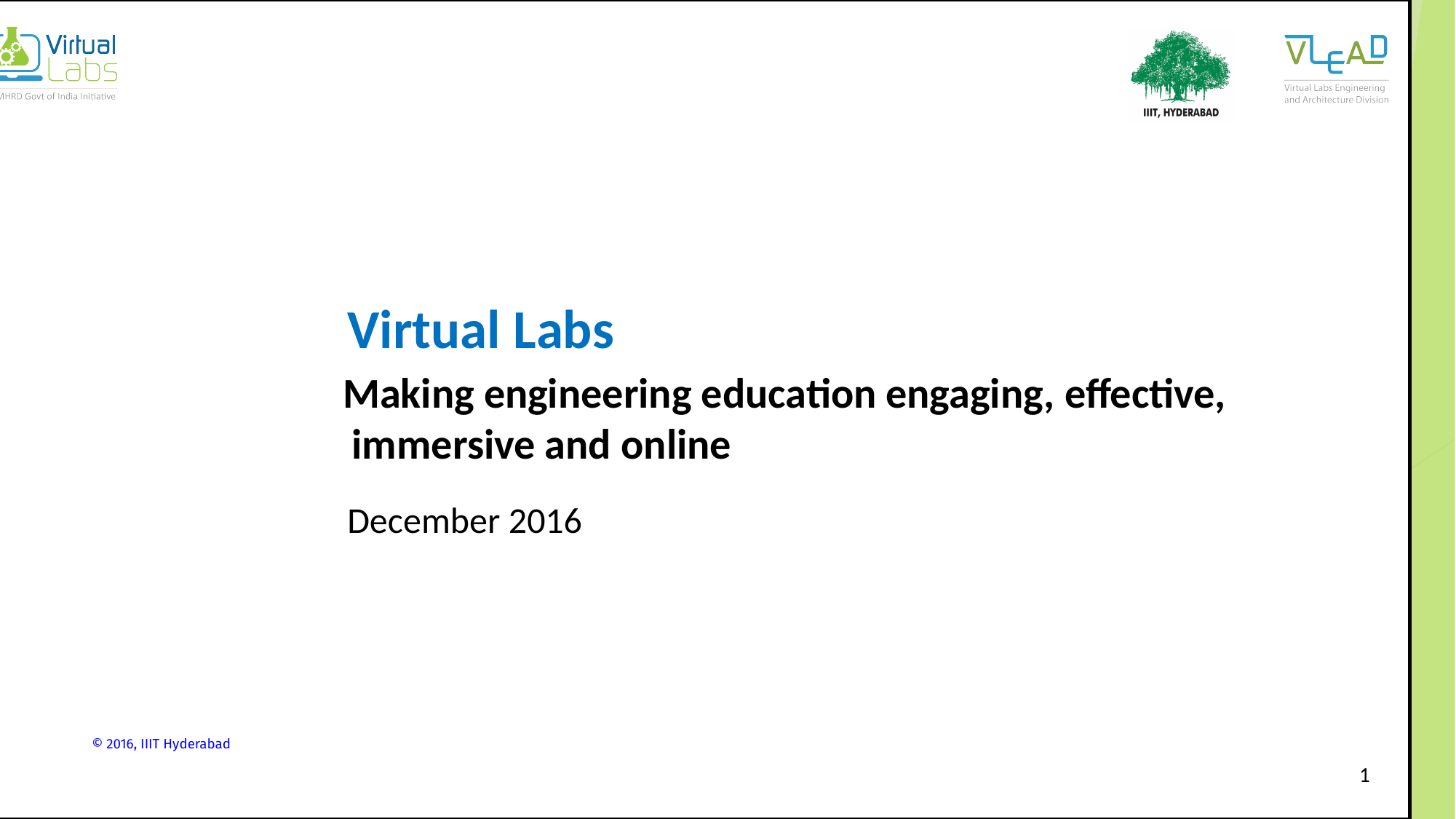

Virtual Labs
Making engineering education engaging, effective, immersive and online

December 2016
1